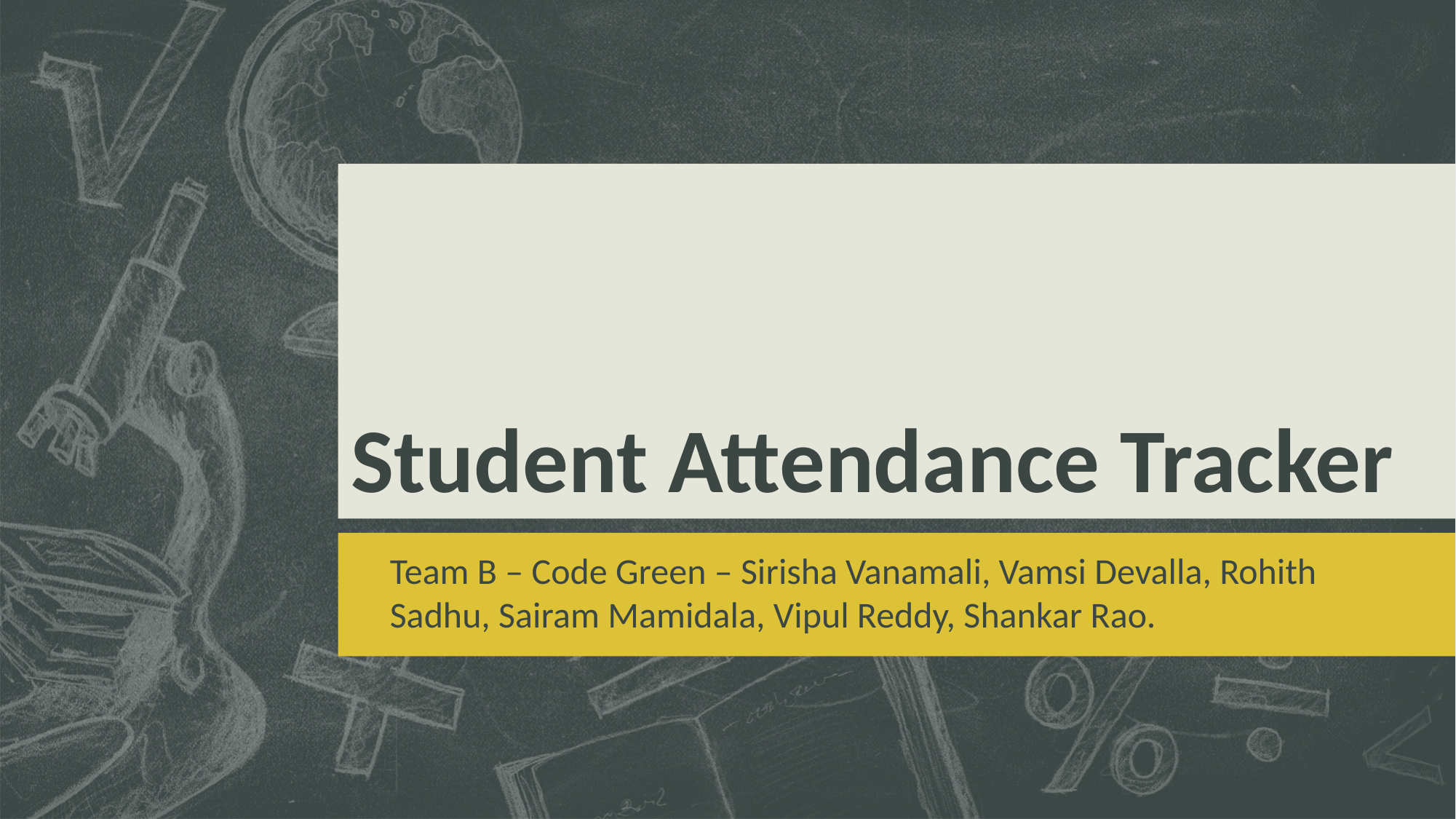

# Student Attendance Tracker
Team B – Code Green – Sirisha Vanamali, Vamsi Devalla, Rohith Sadhu, Sairam Mamidala, Vipul Reddy, Shankar Rao.